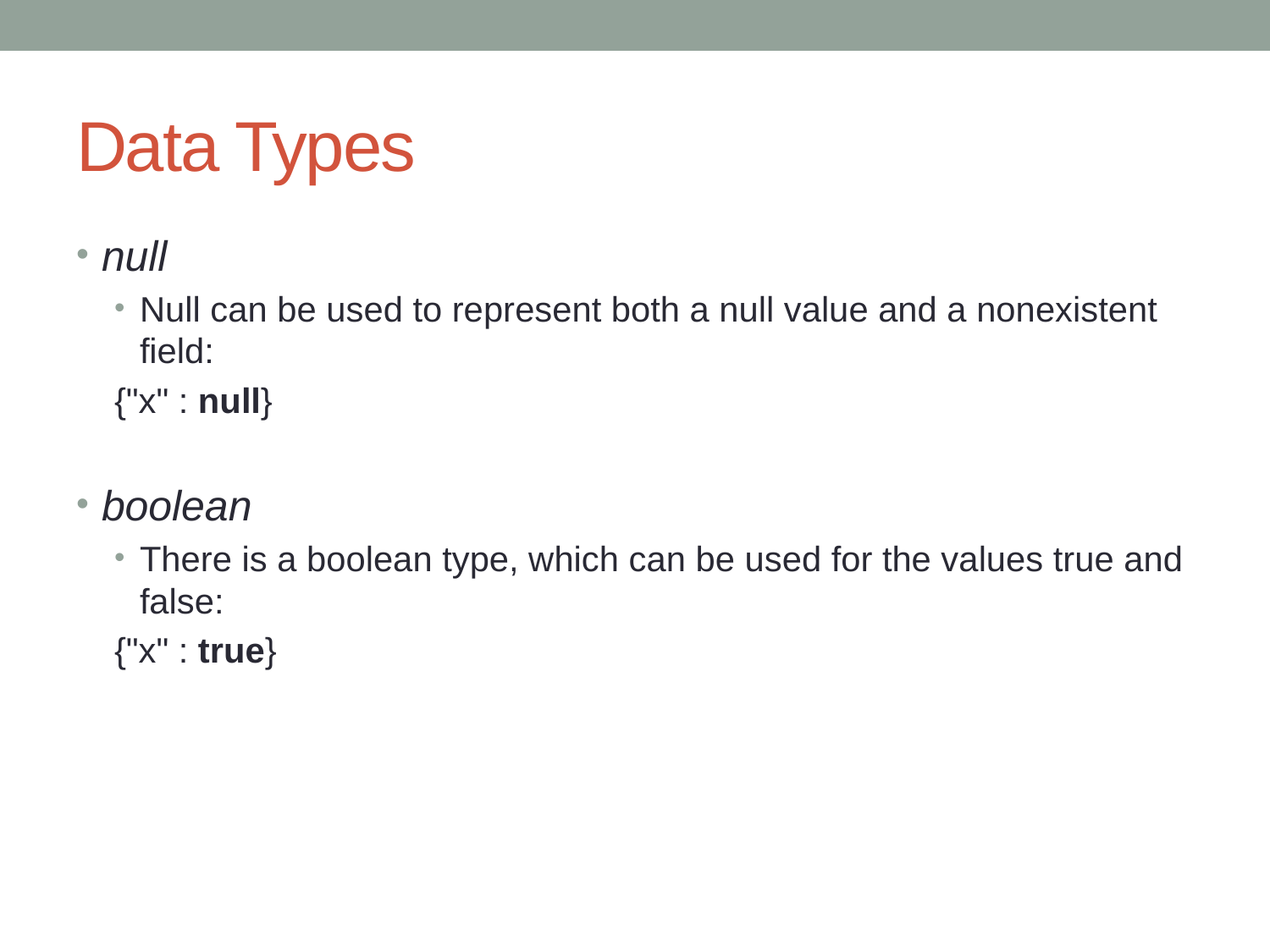

# Data Types
null
Null can be used to represent both a null value and a nonexistent field:
{"x" : null}

boolean
There is a boolean type, which can be used for the values true and false:
{"x" : true}